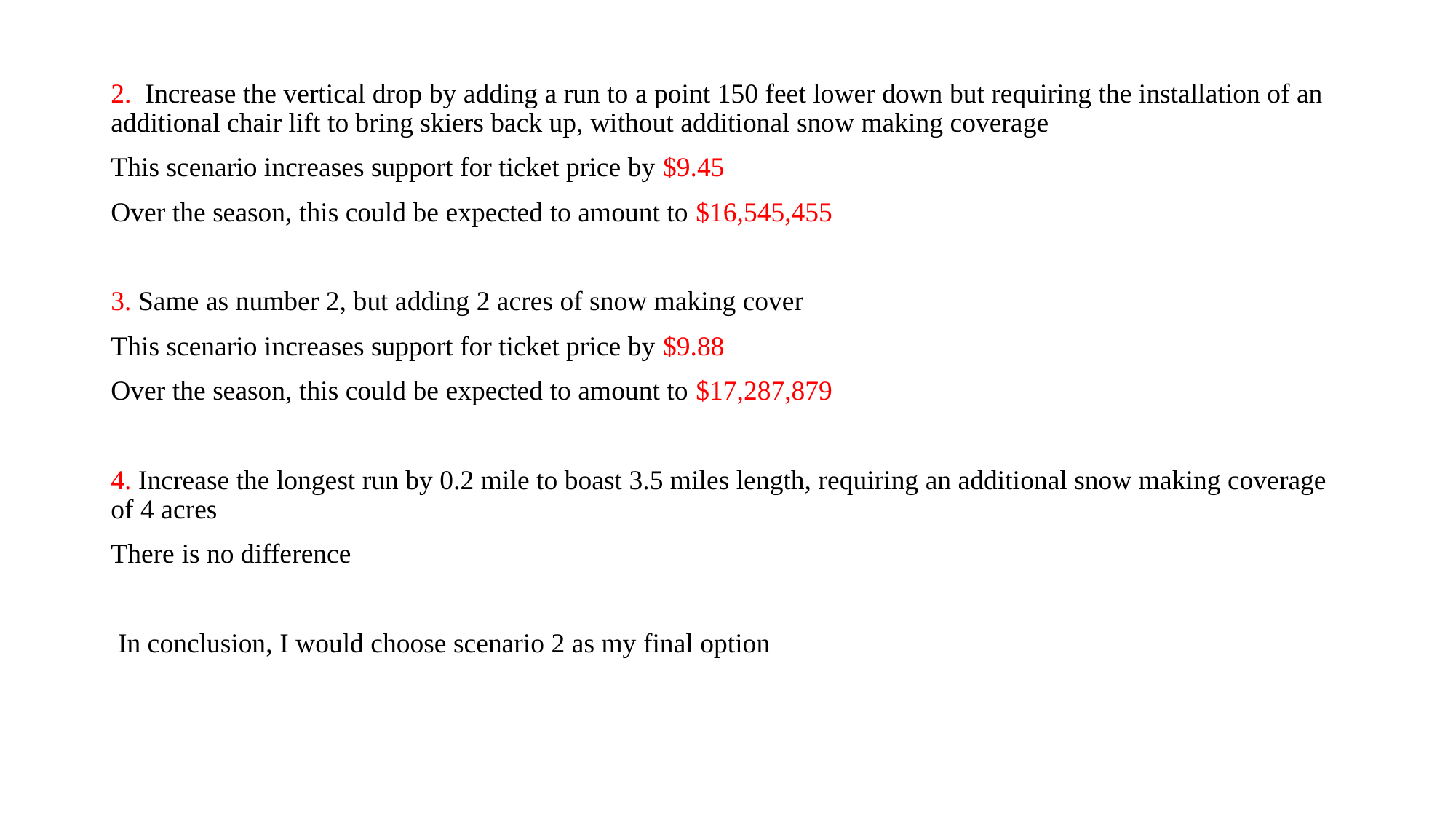

#
2.  Increase the vertical drop by adding a run to a point 150 feet lower down but requiring the installation of an additional chair lift to bring skiers back up, without additional snow making coverage
This scenario increases support for ticket price by $9.45
Over the season, this could be expected to amount to $16,545,455

3. Same as number 2, but adding 2 acres of snow making cover
This scenario increases support for ticket price by $9.88
Over the season, this could be expected to amount to $17,287,879

4. Increase the longest run by 0.2 mile to boast 3.5 miles length, requiring an additional snow making coverage of 4 acres
There is no difference

 In conclusion, I would choose scenario 2 as my final option